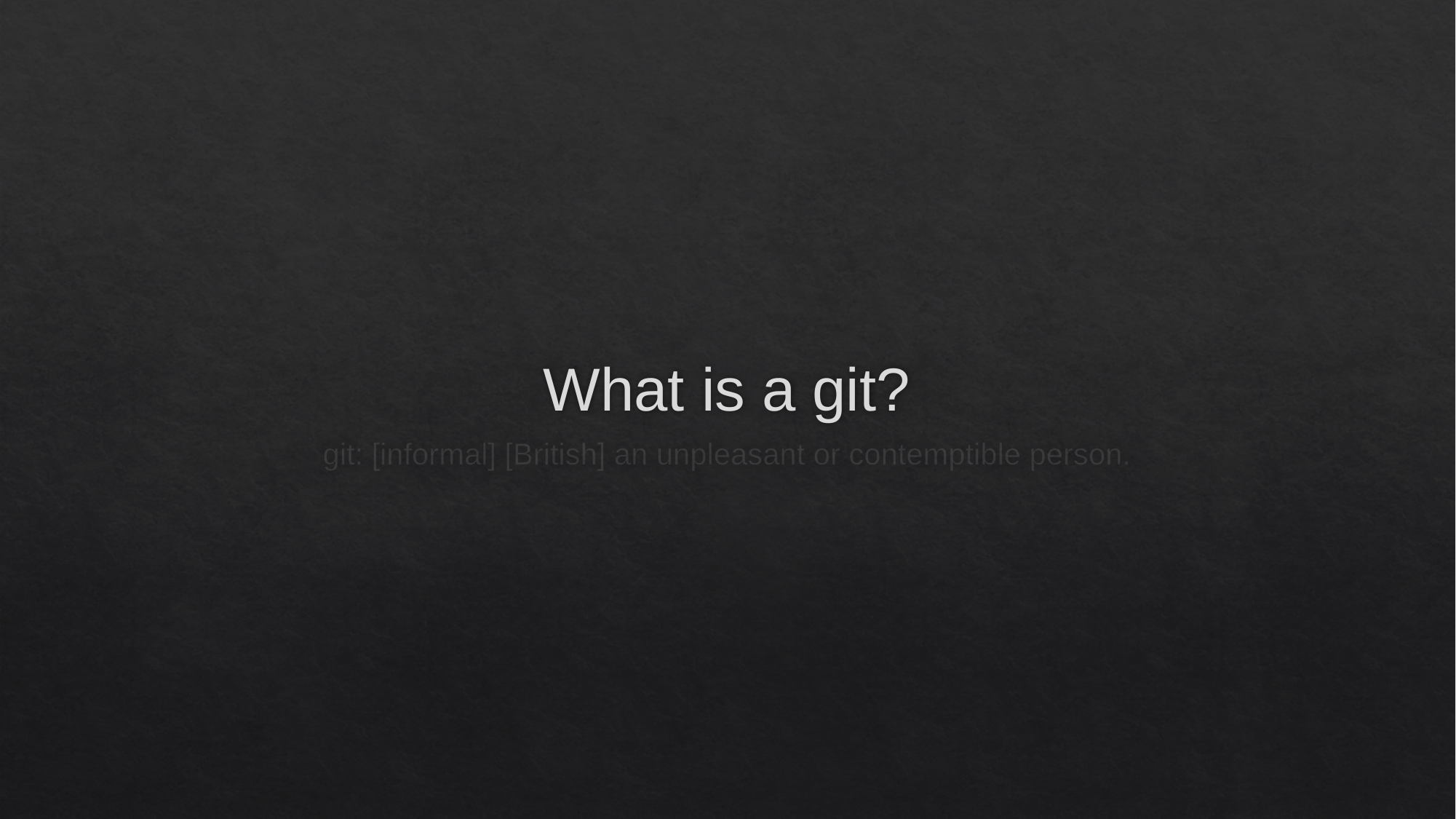

# What is a git?
git: [informal] [British] an unpleasant or contemptible person.